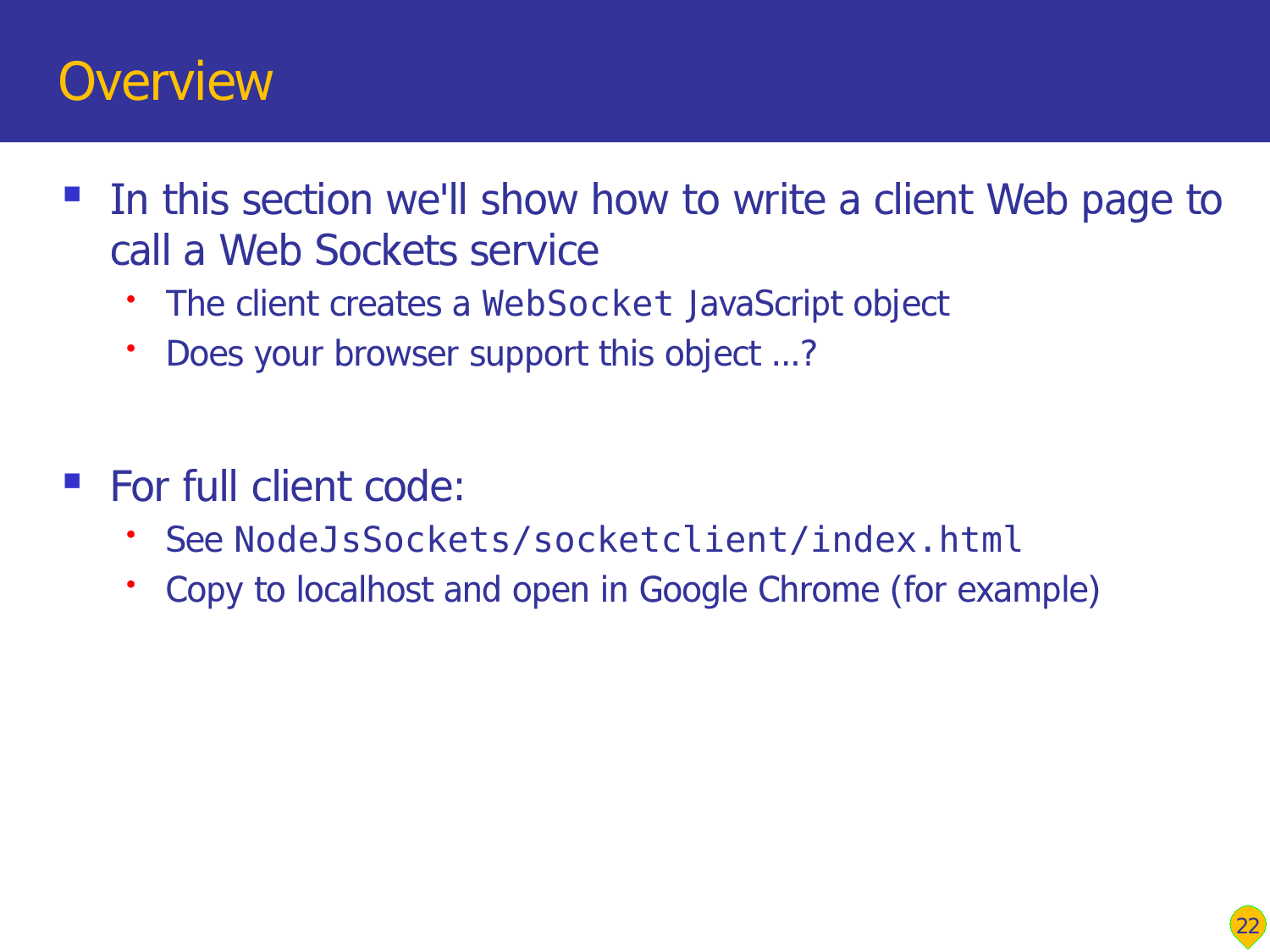

# Overview
In this section we'll show how to write a client Web page to call a Web Sockets service
The client creates a WebSocket JavaScript object
Does your browser support this object …?

For full client code:
See NodeJsSockets/socketclient/index.html
Copy to localhost and open in Google Chrome (for example)
22